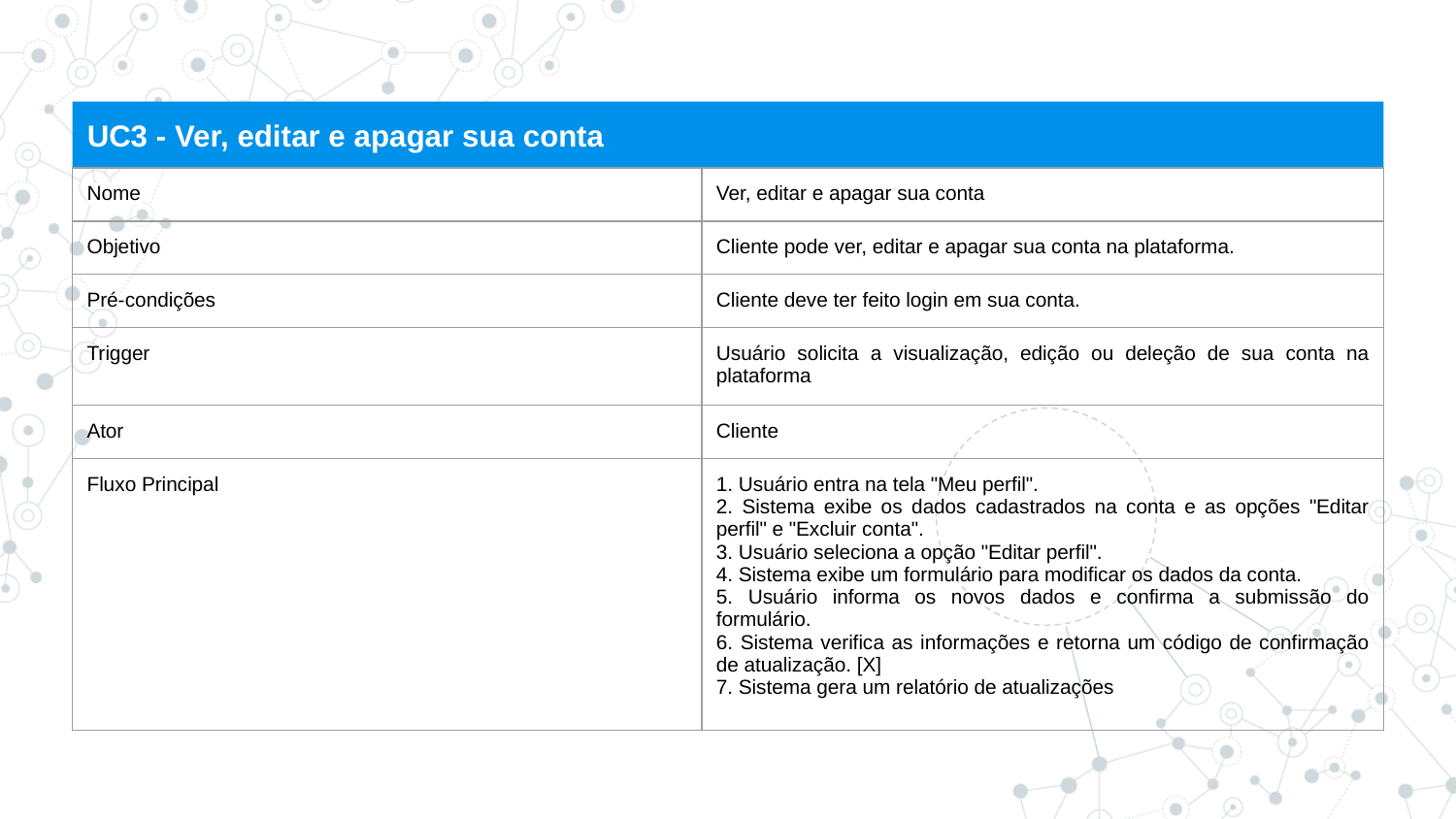

UC3 - Ver, editar e apagar sua conta
| Nome | Ver, editar e apagar sua conta |
| --- | --- |
| Objetivo | Cliente pode ver, editar e apagar sua conta na plataforma. |
| Pré-condições | Cliente deve ter feito login em sua conta. |
| Trigger | Usuário solicita a visualização, edição ou deleção de sua conta na plataforma |
| Ator | Cliente |
| Fluxo Principal | 1. Usuário entra na tela "Meu perfil". 2. Sistema exibe os dados cadastrados na conta e as opções "Editar perfil" e "Excluir conta". 3. Usuário seleciona a opção "Editar perfil". 4. Sistema exibe um formulário para modificar os dados da conta. 5. Usuário informa os novos dados e confirma a submissão do formulário. 6. Sistema verifica as informações e retorna um código de confirmação de atualização. [X] 7. Sistema gera um relatório de atualizações |